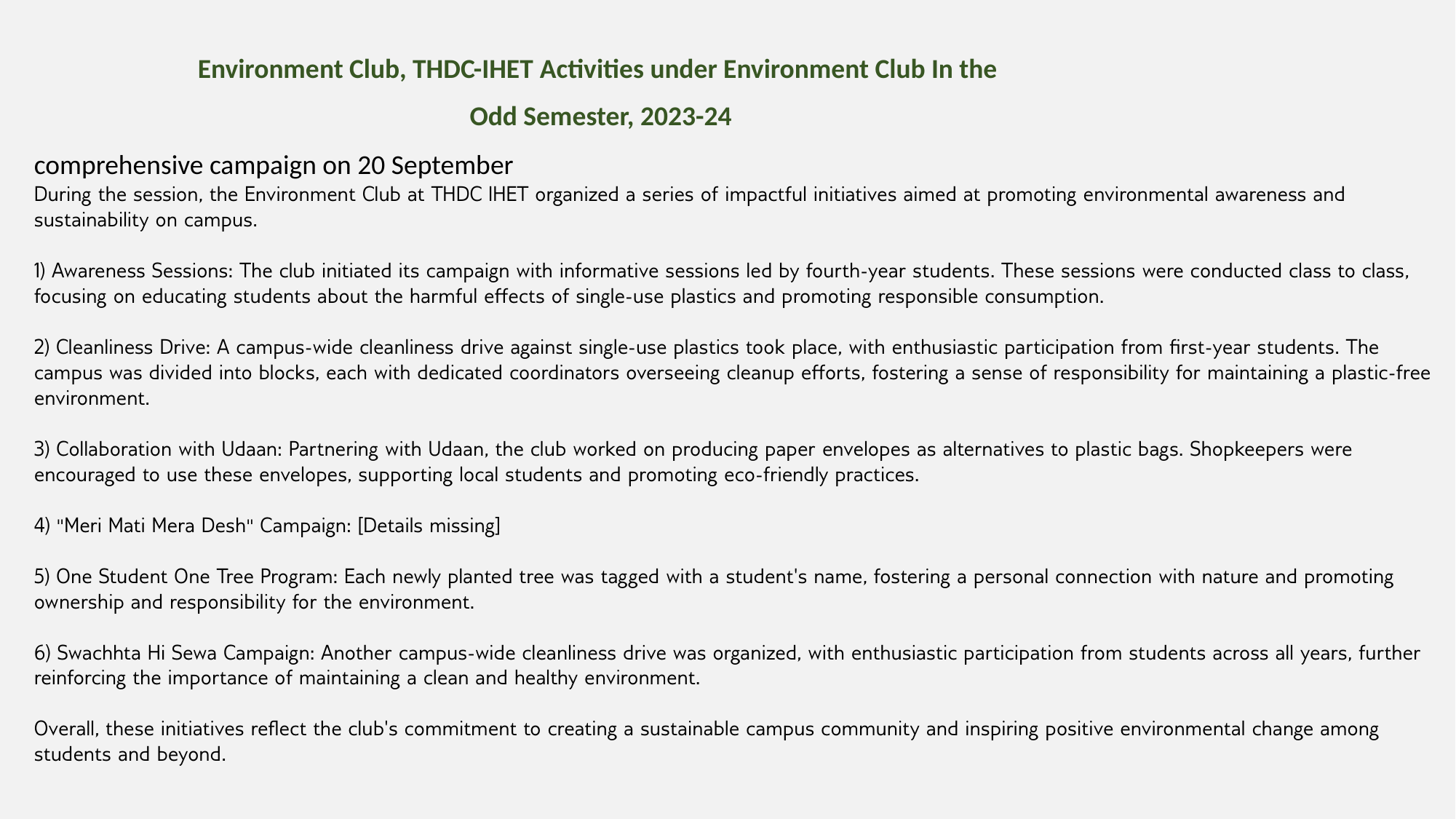

Environment Club, THDC-IHET Activities under Environment Club In the
Odd Semester, 2023-24

comprehensive campaign on 20 September
During the session, the Environment Club at THDC IHET organized a series of impactful initiatives aimed at promoting environmental awareness and sustainability on campus.

1) Awareness Sessions: The club initiated its campaign with informative sessions led by fourth-year students. These sessions were conducted class to class, focusing on educating students about the harmful effects of single-use plastics and promoting responsible consumption.

2) Cleanliness Drive: A campus-wide cleanliness drive against single-use plastics took place, with enthusiastic participation from first-year students. The campus was divided into blocks, each with dedicated coordinators overseeing cleanup efforts, fostering a sense of responsibility for maintaining a plastic-free environment.

3) Collaboration with Udaan: Partnering with Udaan, the club worked on producing paper envelopes as alternatives to plastic bags. Shopkeepers were encouraged to use these envelopes, supporting local students and promoting eco-friendly practices.

4) "Meri Mati Mera Desh" Campaign: [Details missing]

5) One Student One Tree Program: Each newly planted tree was tagged with a student's name, fostering a personal connection with nature and promoting ownership and responsibility for the environment.

6) Swachhta Hi Sewa Campaign: Another campus-wide cleanliness drive was organized, with enthusiastic participation from students across all years, further reinforcing the importance of maintaining a clean and healthy environment.

Overall, these initiatives reflect the club's commitment to creating a sustainable campus community and inspiring positive environmental change among students and beyond.